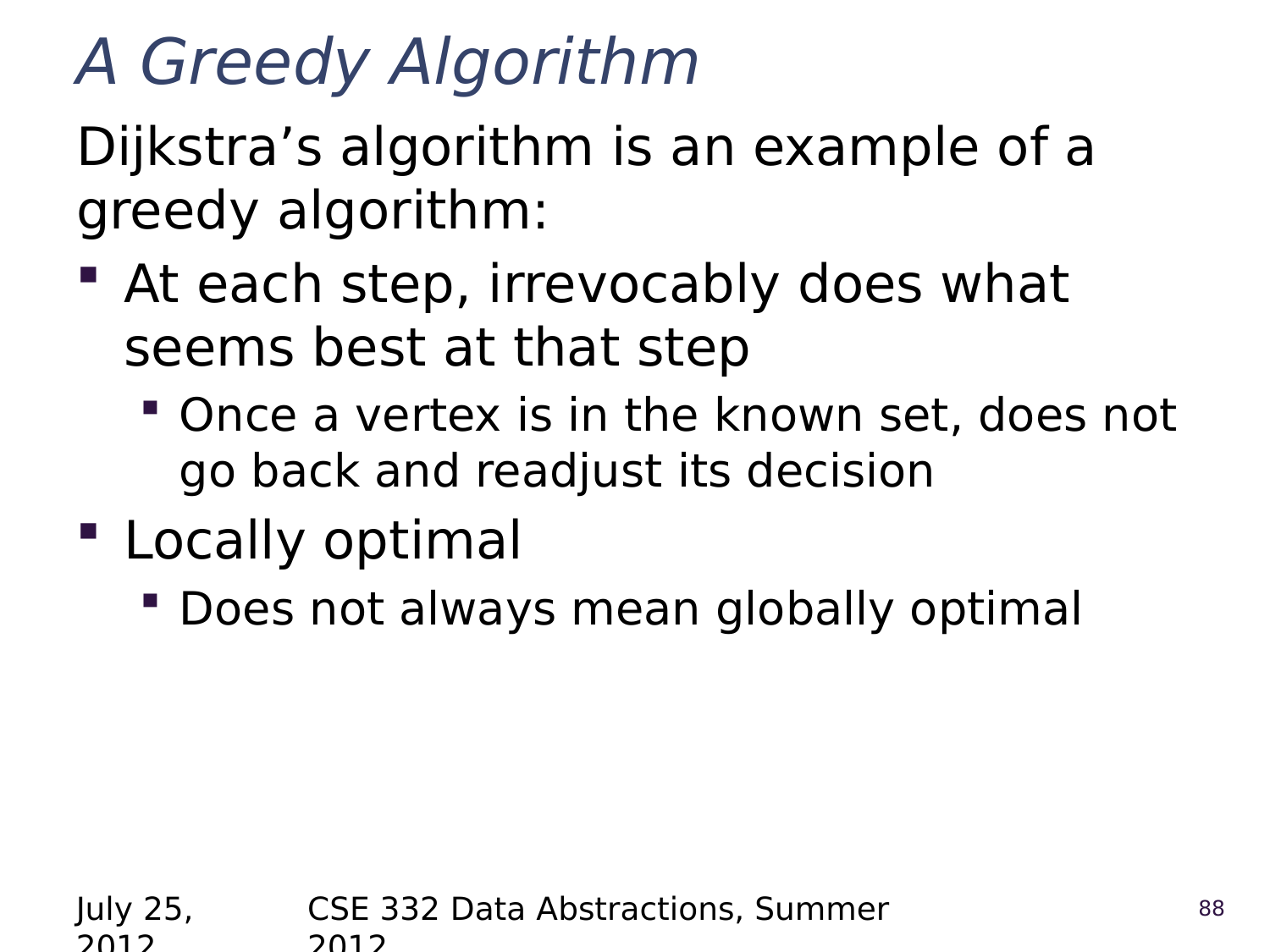

# A Greedy Algorithm
Dijkstra’s algorithm is an example of a greedy algorithm:
At each step, irrevocably does what seems best at that step
Once a vertex is in the known set, does not go back and readjust its decision
Locally optimal
Does not always mean globally optimal

July 25, 2012
CSE 332 Data Abstractions, Summer 2012
88